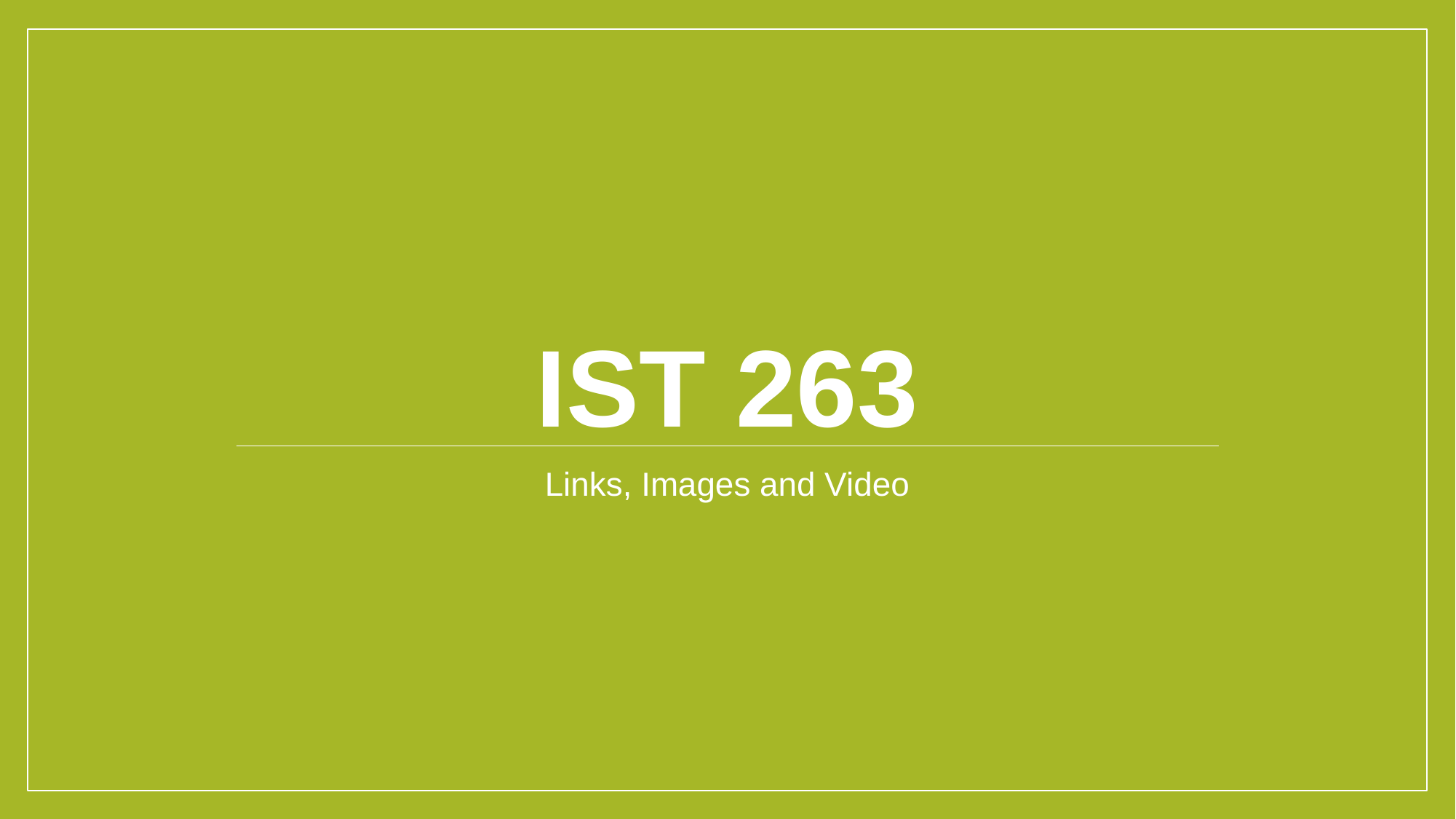

# IST 263
Links, Images and Video